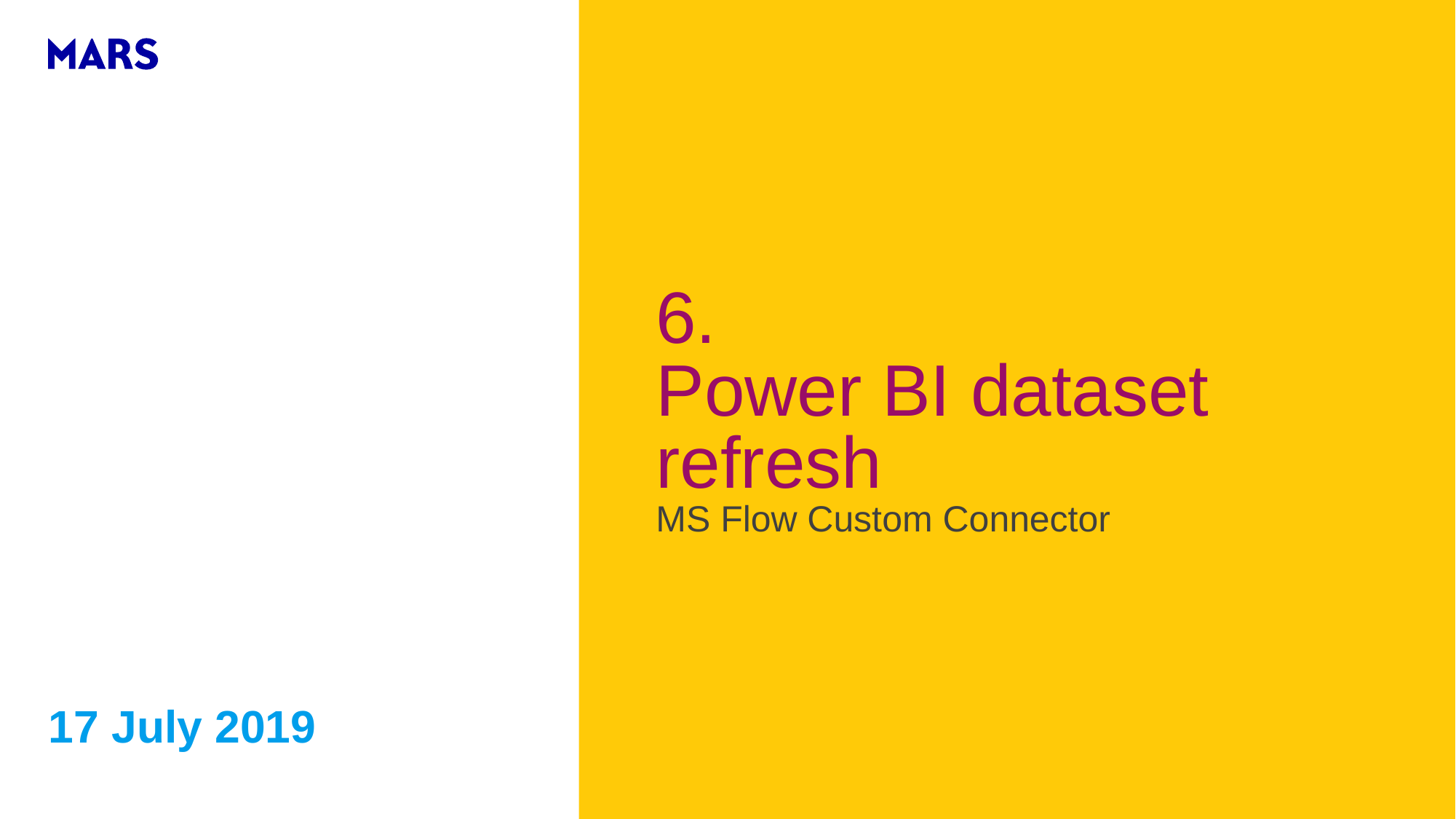

# 6. Power BI dataset refresh MS Flow Custom Connector
17 July 2019